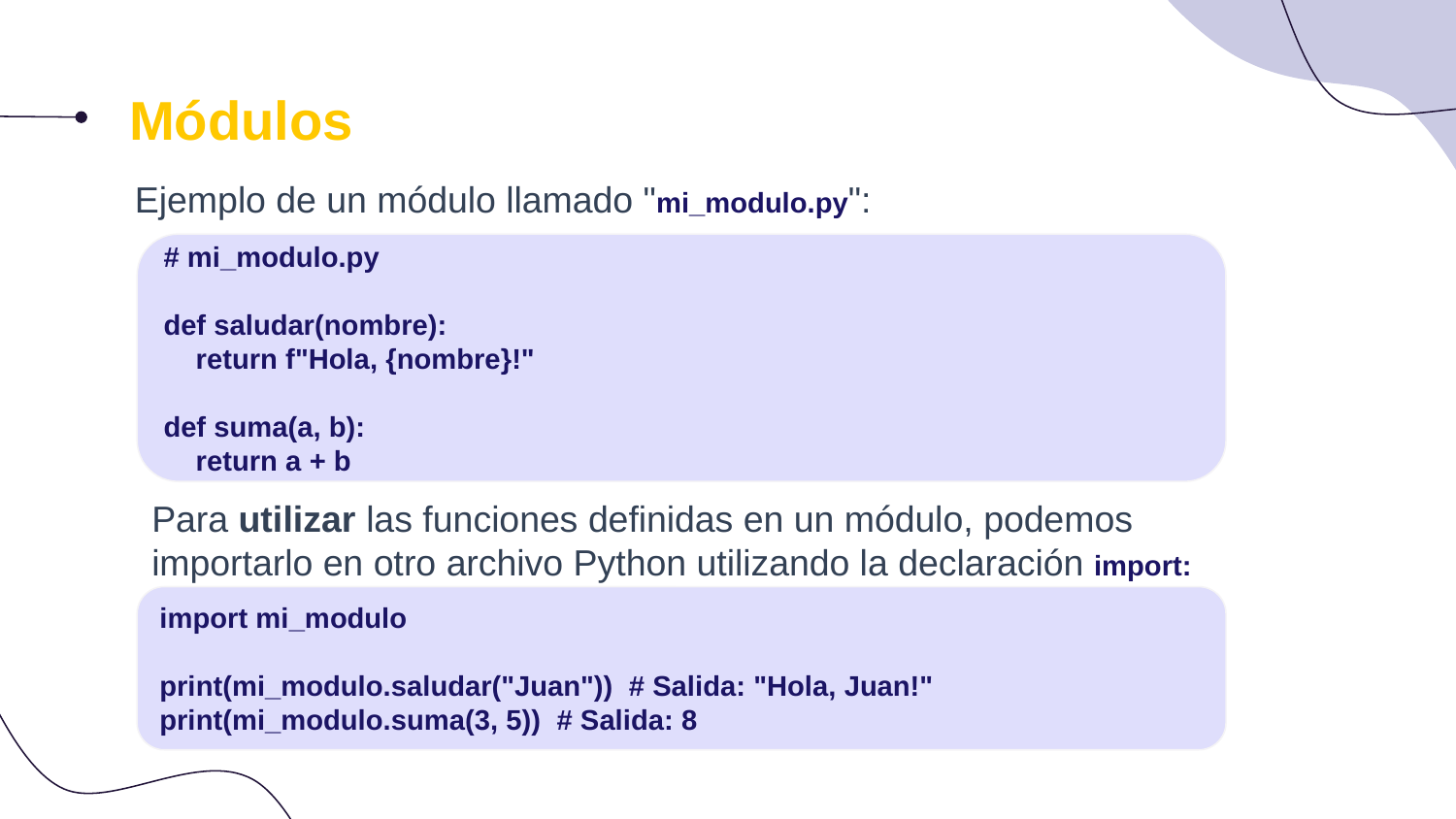

Módulos

Ejemplo de un módulo llamado "mi_modulo.py":

# mi_modulo.py

def saludar(nombre):
    return f"Hola, {nombre}!"

def suma(a, b):
    return a + b
Para utilizar las funciones definidas en un módulo, podemos importarlo en otro archivo Python utilizando la declaración import:

import mi_modulo

print(mi_modulo.saludar("Juan"))  # Salida: "Hola, Juan!"
print(mi_modulo.suma(3, 5))  # Salida: 8